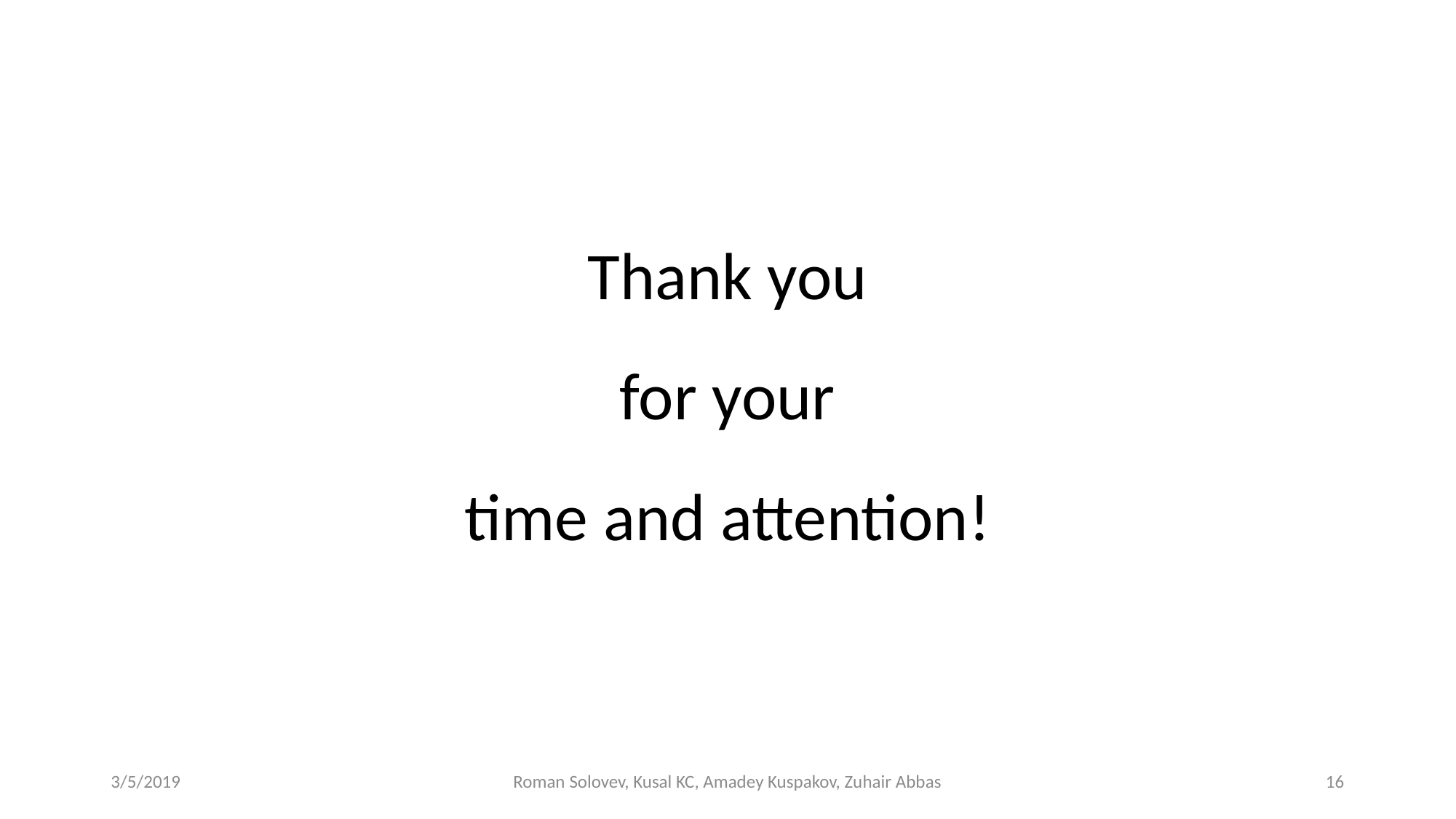

# Thank you for your time and attention!
3/5/2019
Roman Solovev, Kusal KC, Amadey Kuspakov, Zuhair Abbas
16